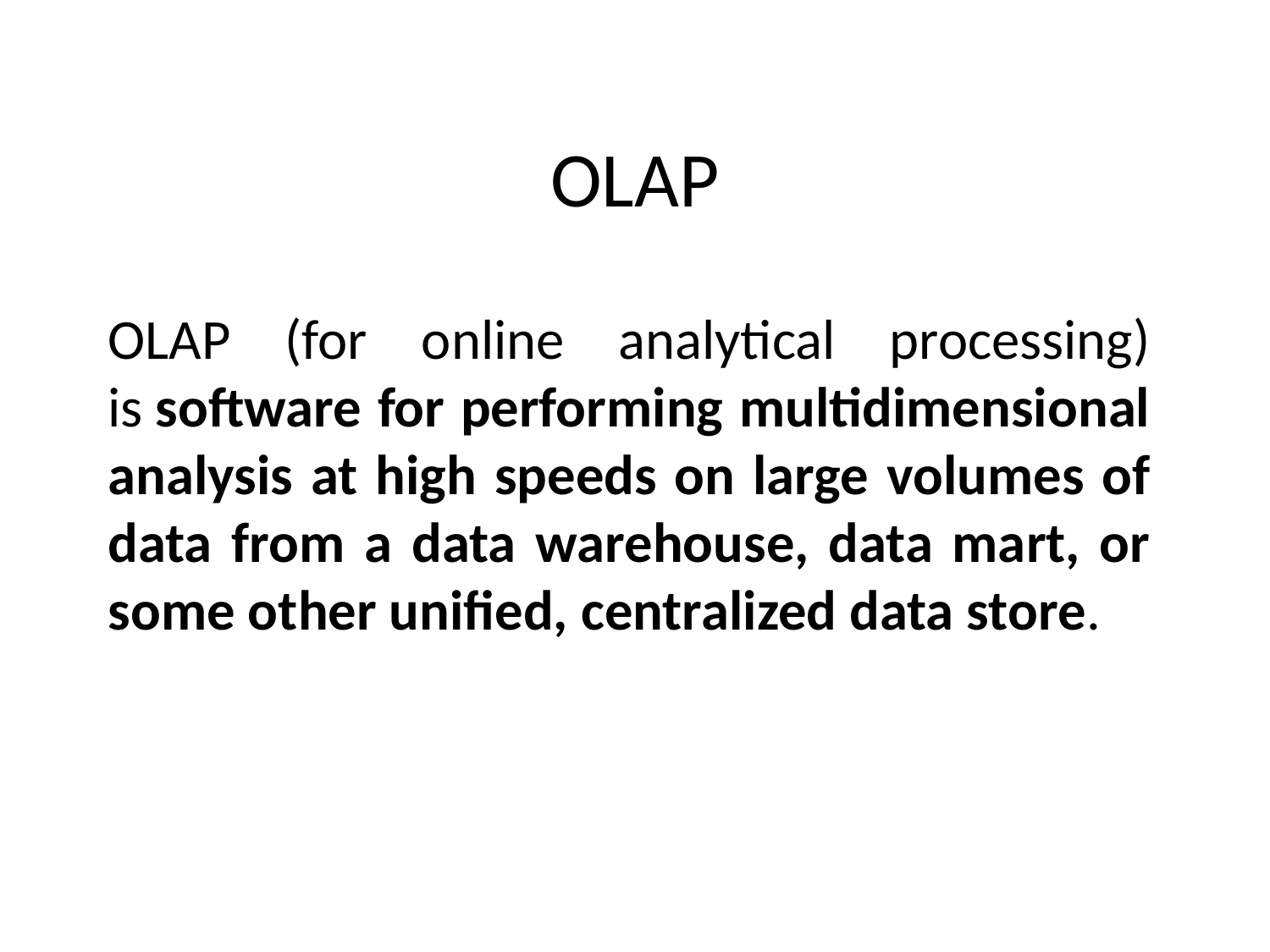

# OLAP
OLAP (for online analytical processing) is software for performing multidimensional analysis at high speeds on large volumes of data from a data warehouse, data mart, or some other unified, centralized data store.